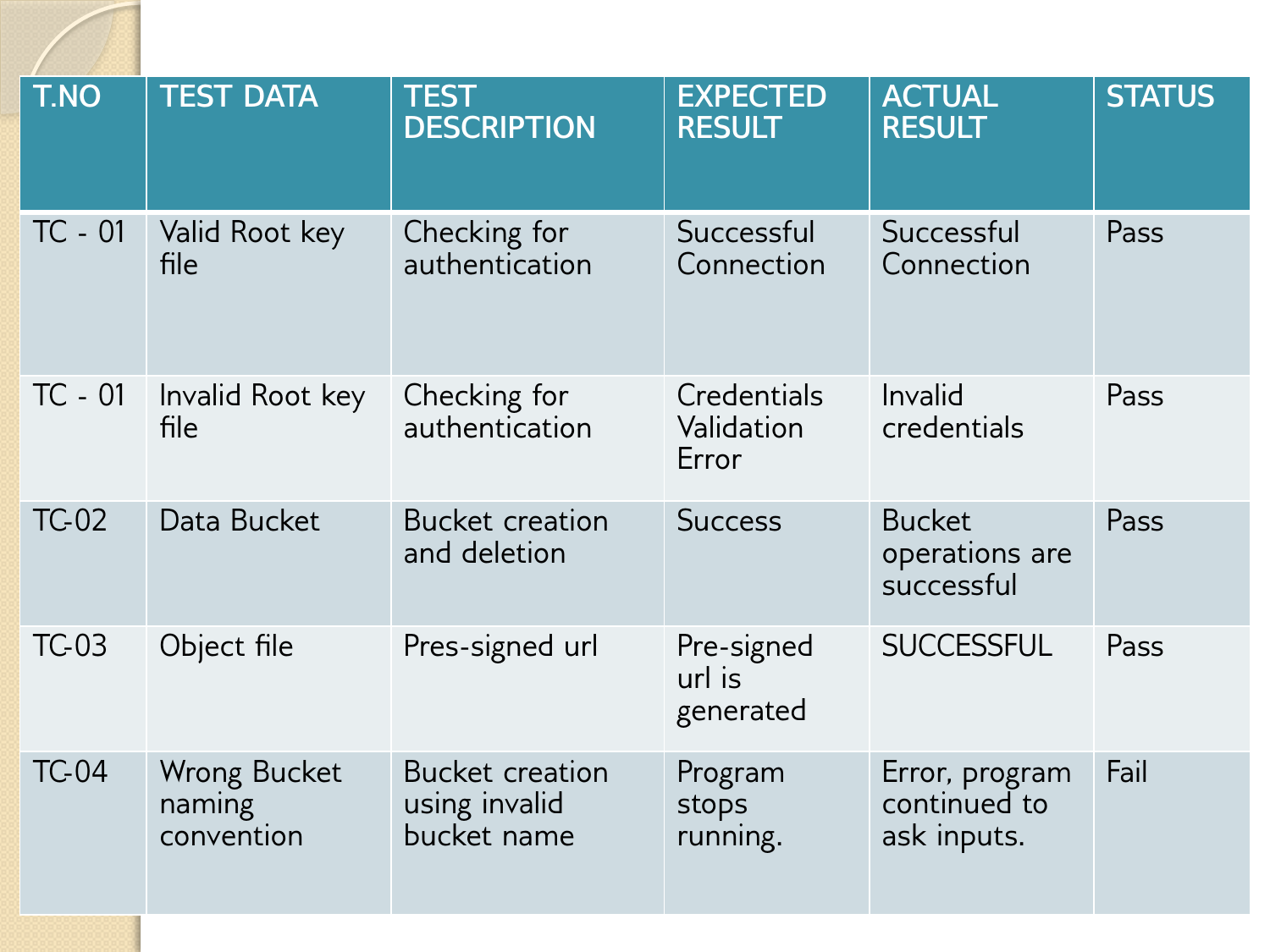

| T.NO | TEST DATA | TEST DESCRIPTION | EXPECTED RESULT | ACTUAL RESULT | STATUS |
| --- | --- | --- | --- | --- | --- |
| TC - 01 | Valid Root key file | Checking for authentication | Successful Connection | Successful Connection | Pass |
| TC - 01 | Invalid Root key file | Checking for authentication | Credentials Validation Error | Invalid credentials | Pass |
| TC-02 | Data Bucket | Bucket creation and deletion | Success | Bucket operations are successful | Pass |
| TC-03 | Object file | Pres-signed url | Pre-signed url is generated | SUCCESSFUL | Pass |
| TC-04 | Wrong Bucket naming convention | Bucket creation using invalid bucket name | Program stops running. | Error, program continued to ask inputs. | Fail |